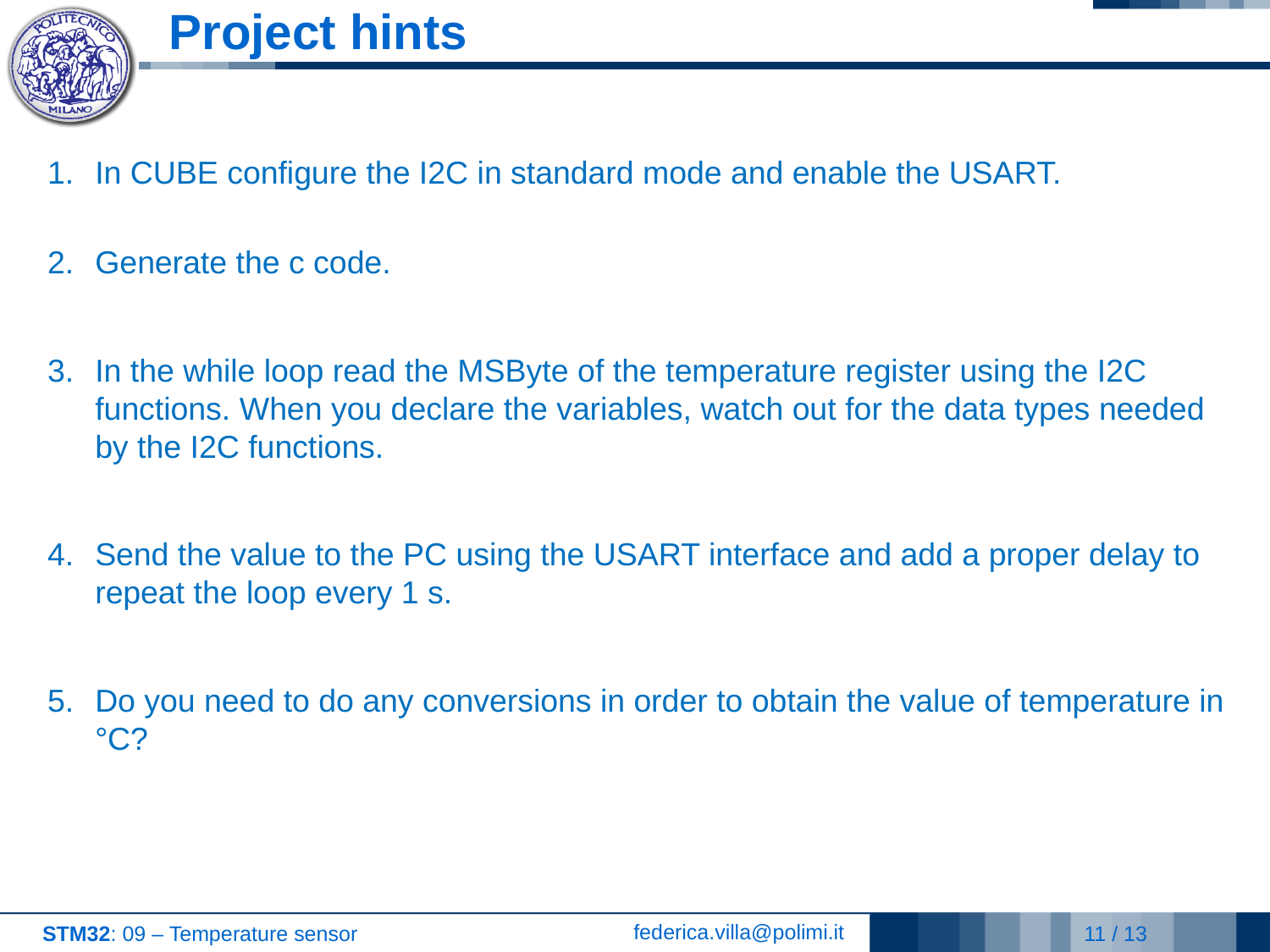

# Project hints
In CUBE configure the I2C in standard mode and enable the USART.

Generate the c code.

In the while loop read the MSByte of the temperature register using the I2C functions. When you declare the variables, watch out for the data types needed by the I2C functions.

Send the value to the PC using the USART interface and add a proper delay to repeat the loop every 1 s.

Do you need to do any conversions in order to obtain the value of temperature in °C?